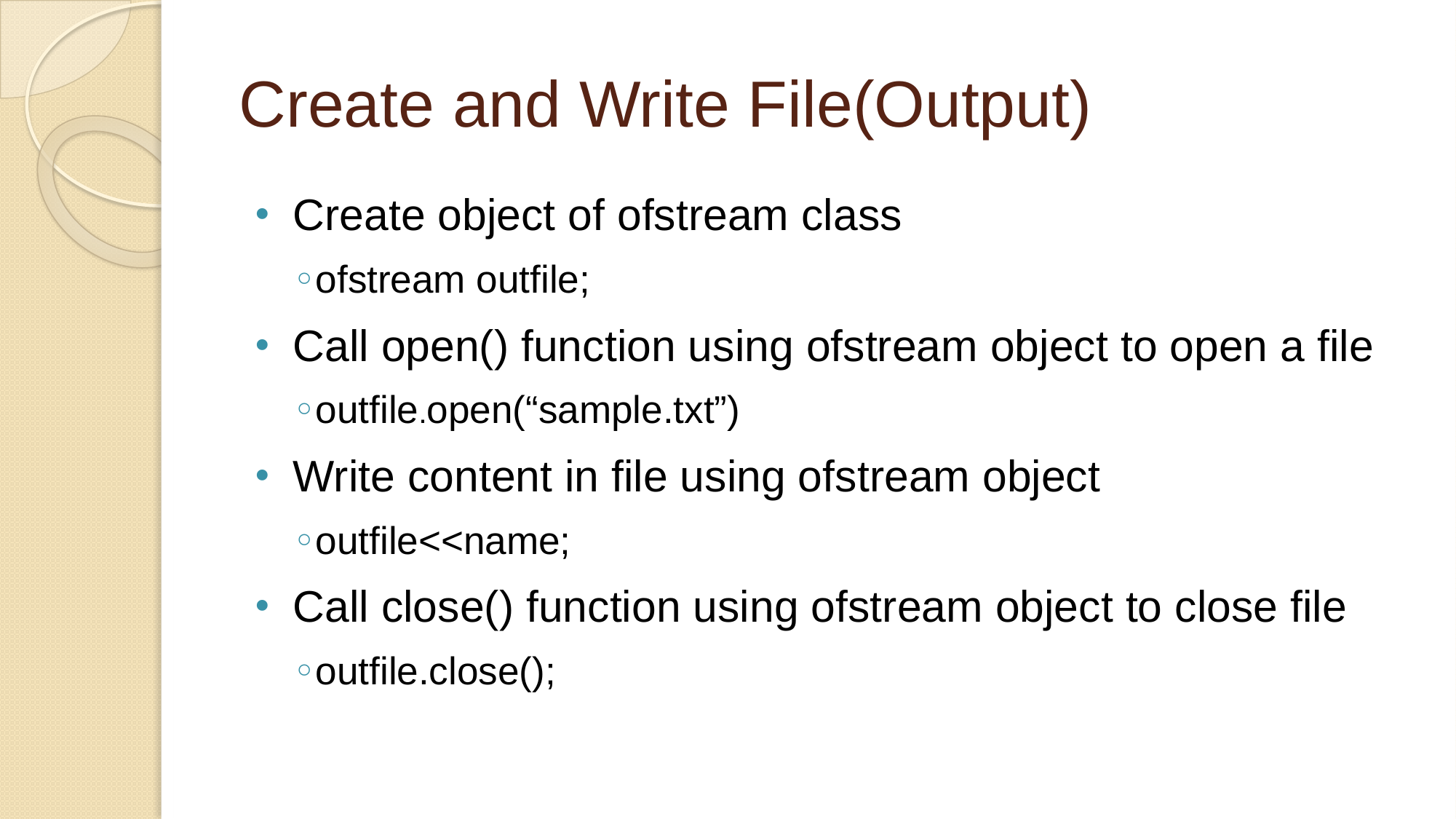

# Create and Write File(Output)
Create object of ofstream class
◦ofstream outfile;
Call open() function using ofstream object to open a file
◦outfile.open(“sample.txt”)
Write content in file using ofstream object
◦outfile<<name;
Call close() function using ofstream object to close file
◦outfile.close();